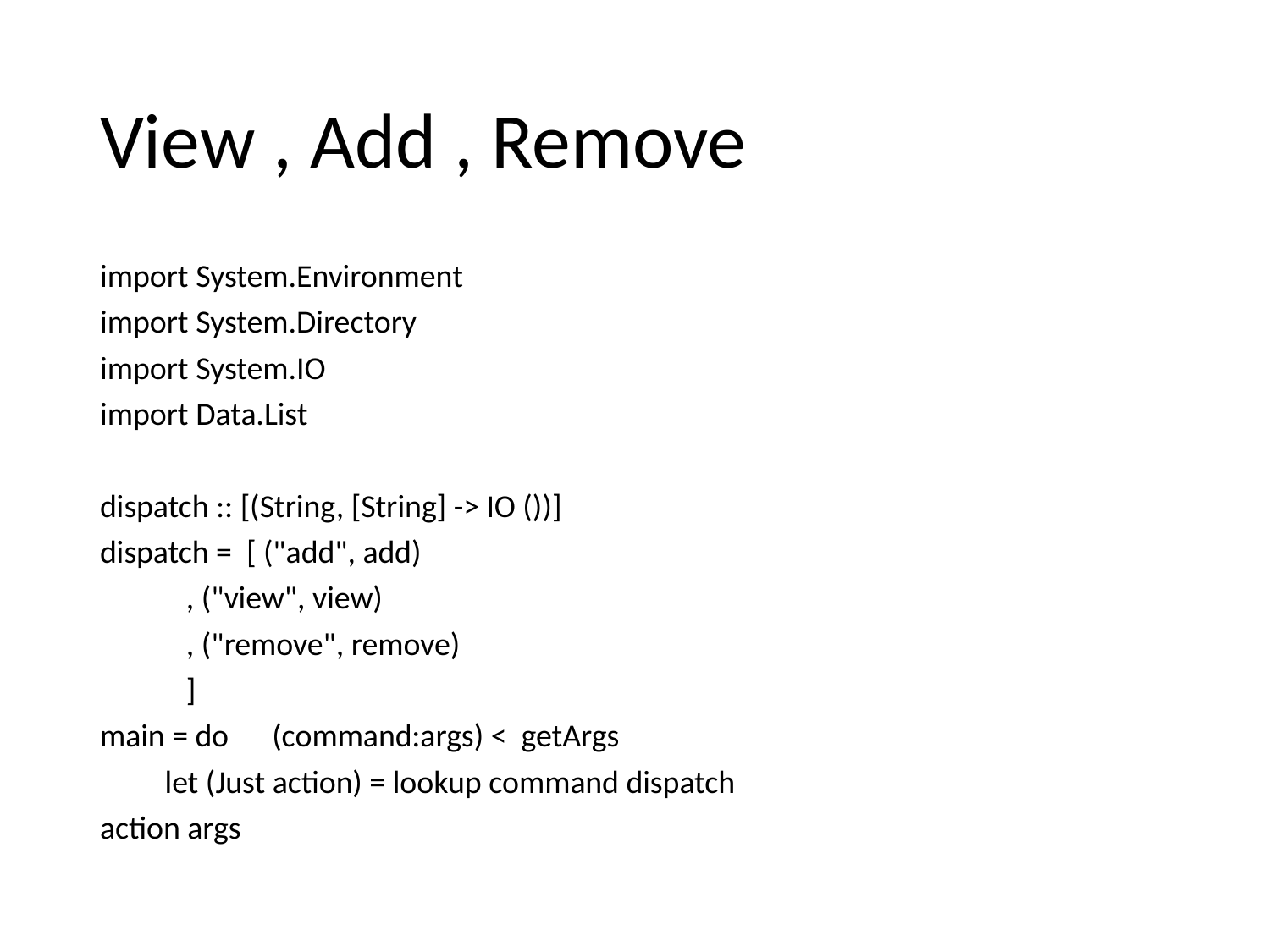

# View , Add , Remove
import System.Environment
import System.Directory
import System.IO
import Data.List

dispatch :: [(String, [String] -> IO ())]
dispatch =  [ ("add", add)
            , ("view", view)
            , ("remove", remove)
            ]
main = do      (command:args) <  getArgs
         let (Just action) = lookup command dispatch
action args